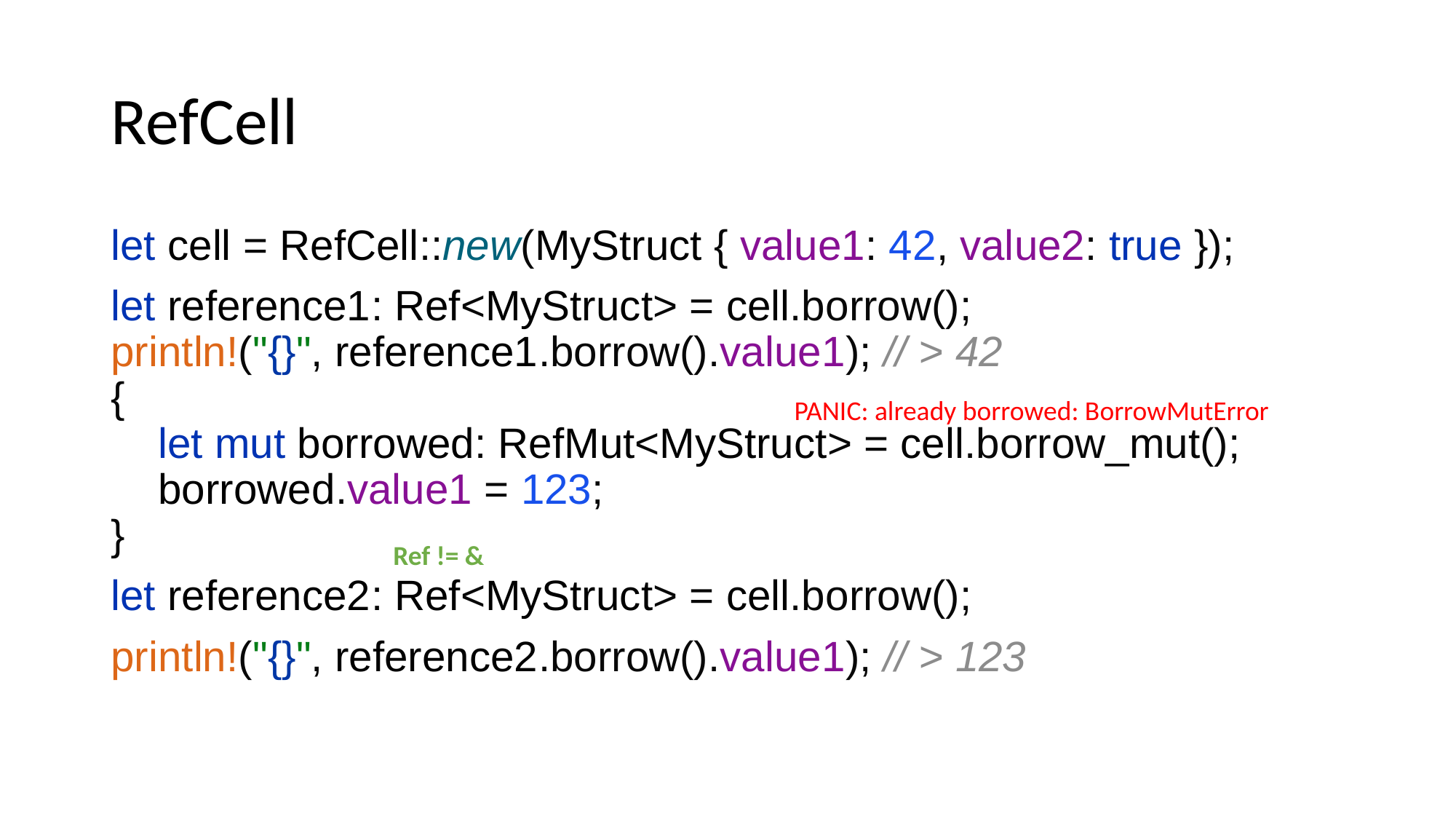

# RefCell
let cell = RefCell::new(MyStruct { value1: 42, value2: true });
let reference1: Ref<MyStruct> = cell.borrow();
println!("{}", reference1.borrow().value1); // > 42
{
    let mut borrowed: RefMut<MyStruct> = cell.borrow_mut();
    borrowed.value1 = 123;
}
let reference2: Ref<MyStruct> = cell.borrow();
println!("{}", reference2.borrow().value1); // > 123

PANIC: already borrowed: BorrowMutError
Ref != &